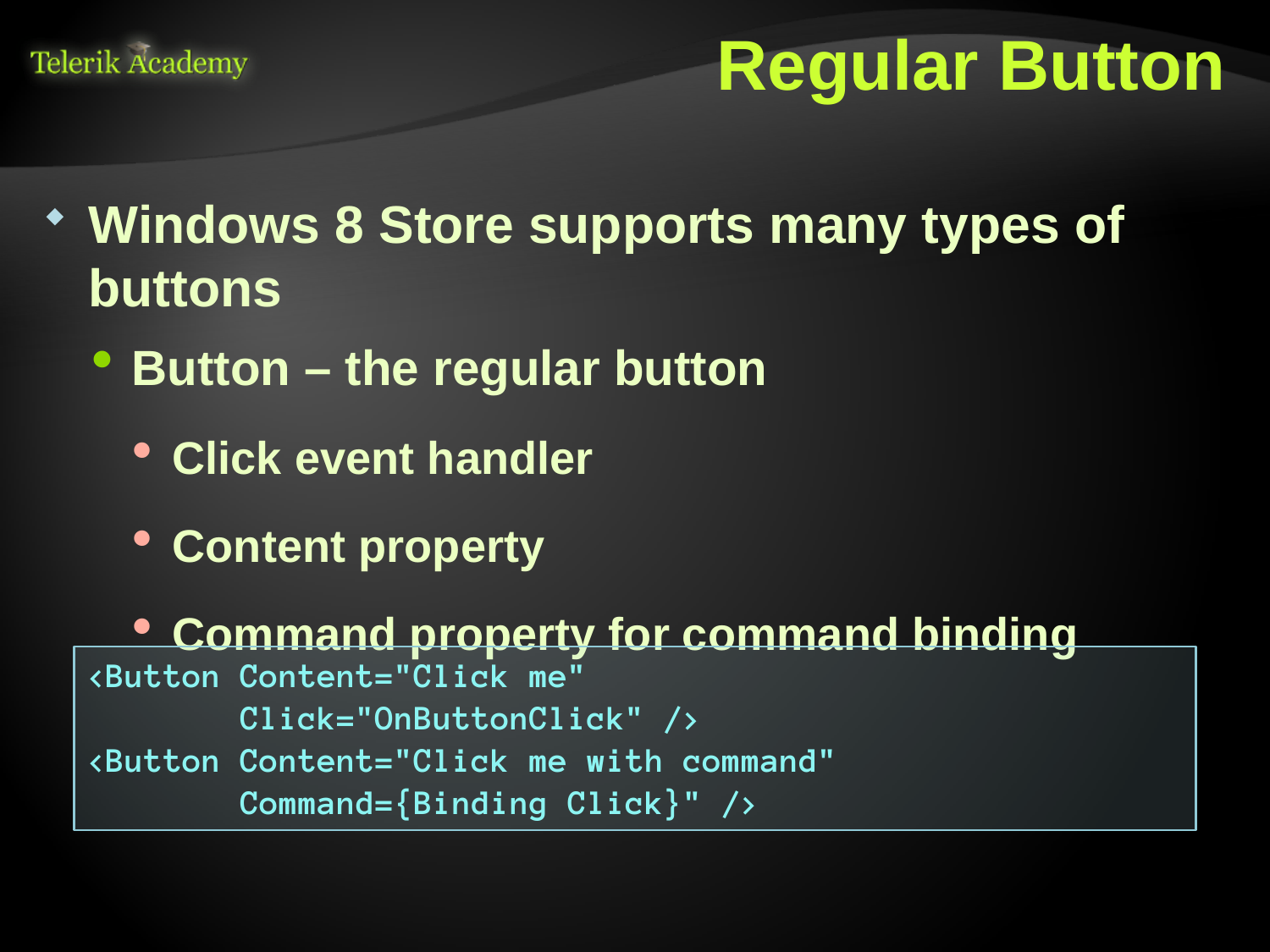

# Regular Button
Windows 8 Store supports many types of buttons
Button – the regular button
Click event handler
Content property
Command property for command binding
<Button Content="Click me"
        Click="OnButtonClick" />
<Button Content="Click me with command"
        Command={Binding Click}" />